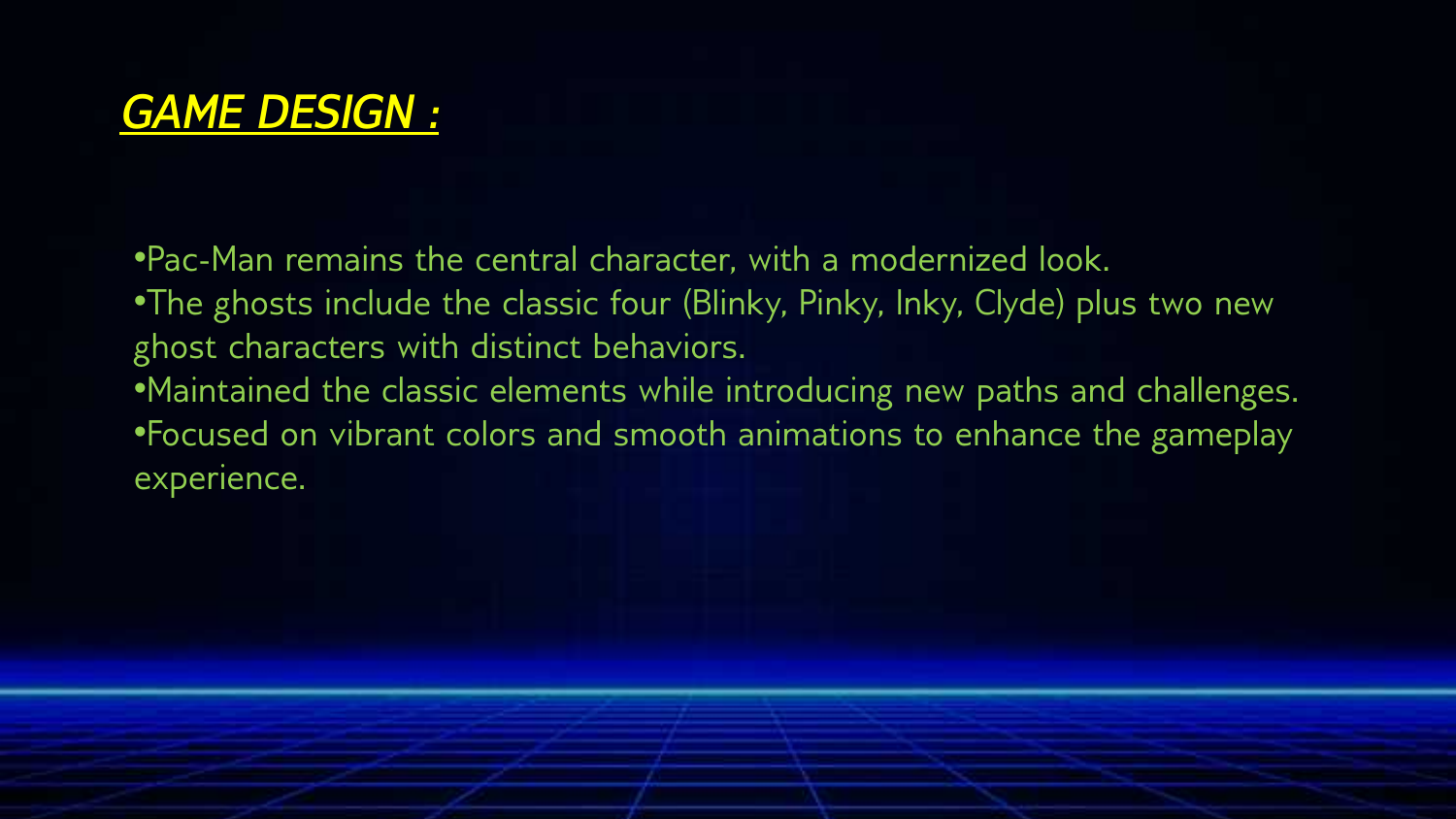

GAME DESIGN :

Pac-Man remains the central character, with a modernized look.
The ghosts include the classic four (Blinky, Pinky, Inky, Clyde) plus two new ghost characters with distinct behaviors.
Maintained the classic elements while introducing new paths and challenges.
Focused on vibrant colors and smooth animations to enhance the gameplay experience.